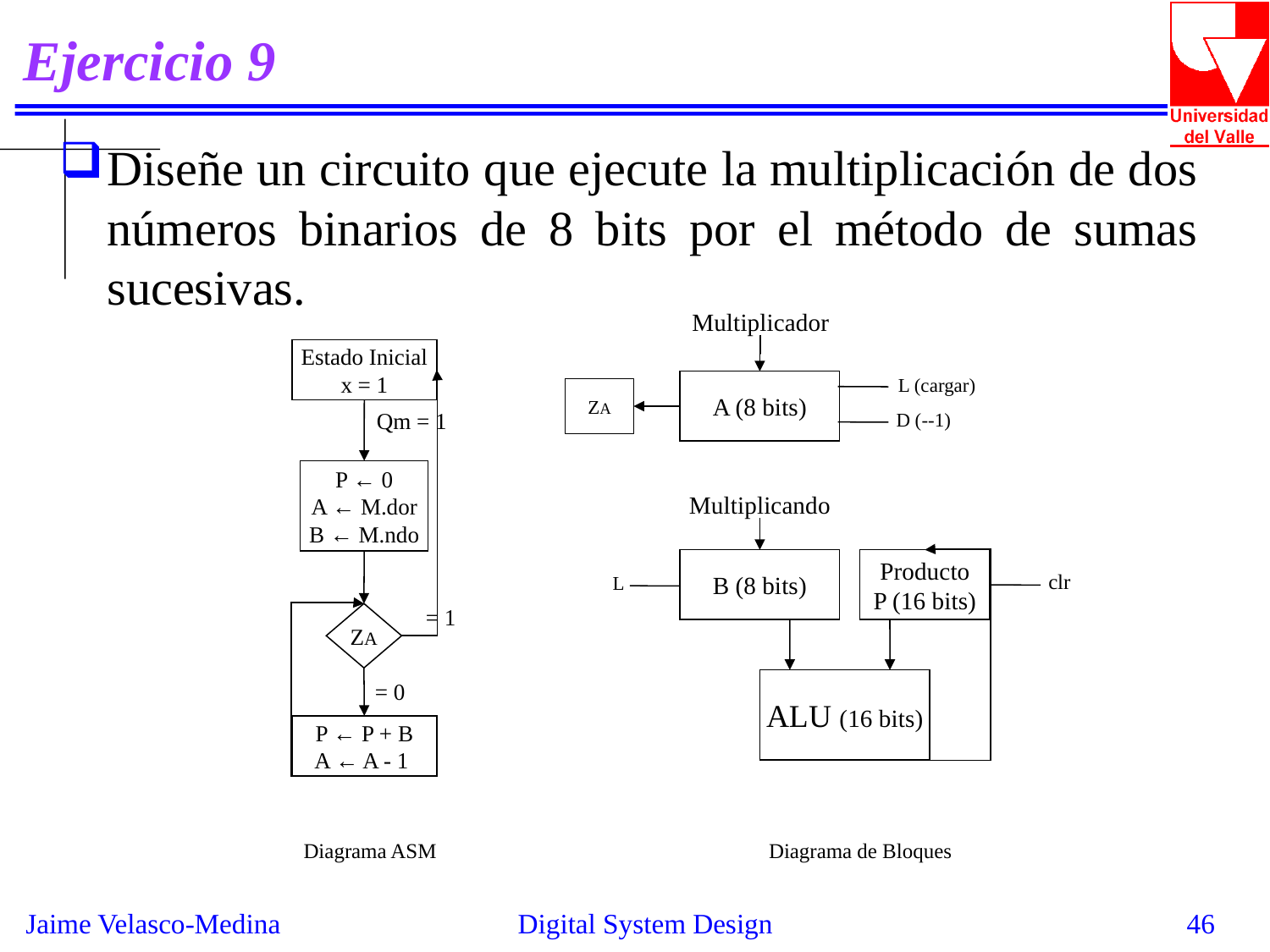

# Ejercicio 9
Diseñe un circuito que ejecute la multiplicación de dos números binarios de 8 bits por el método de sumas sucesivas.

Multiplicador
Estado Inicial
x = 1
L (cargar)
A (8 bits)
ZA
Qm = 1
D (--1)
P ← 0
A ← M.dor
B ← M.ndo
Multiplicando
B (8 bits)
Producto
P (16 bits)
clr
L
= 1
ZA

ALU (16 bits)
= 0
P ← P + B
A ← A - 1
Diagrama ASM
Diagrama de Bloques